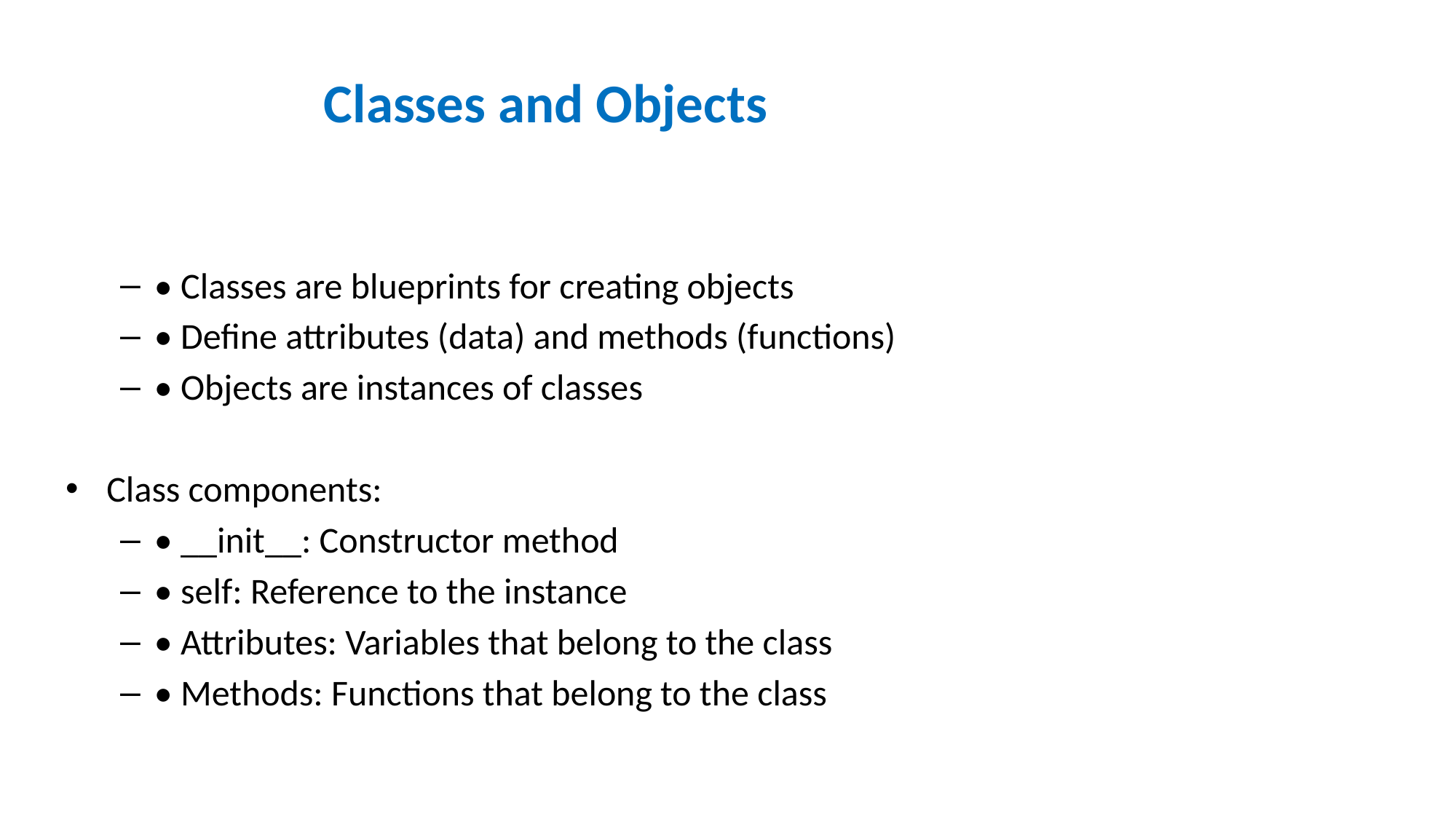

# Classes and Objects

• Classes are blueprints for creating objects
• Define attributes (data) and methods (functions)
• Objects are instances of classes

Class components:
• __init__: Constructor method
• self: Reference to the instance
• Attributes: Variables that belong to the class
• Methods: Functions that belong to the class